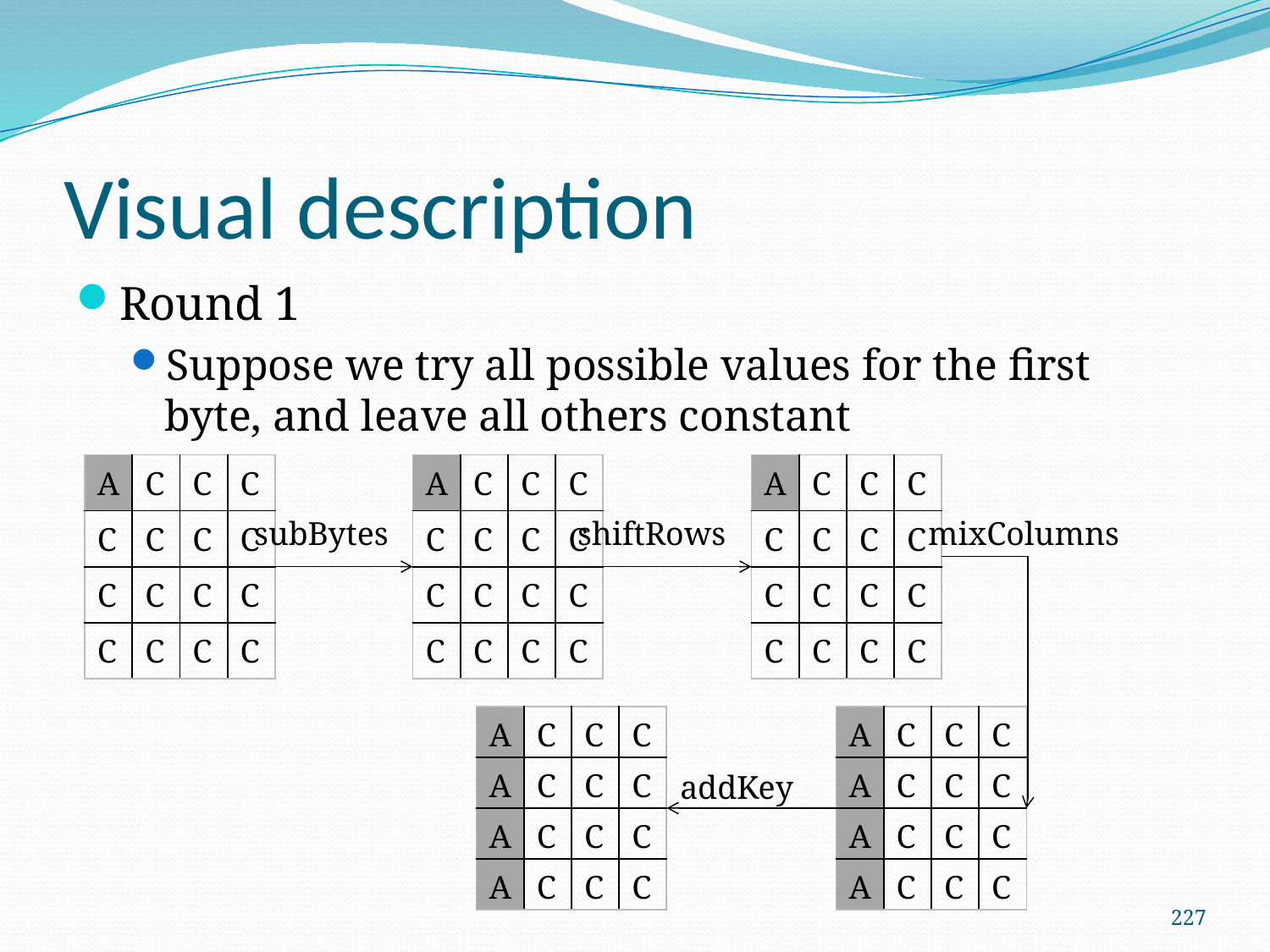

# Visual description
Round 1
Suppose we try all possible values for the first byte, and leave all others constant
| A | C | C | C |
| --- | --- | --- | --- |
| C | C | C | C |
| C | C | C | C |
| C | C | C | C |
| A | C | C | C |
| --- | --- | --- | --- |
| C | C | C | C |
| C | C | C | C |
| C | C | C | C |
| A | C | C | C |
| --- | --- | --- | --- |
| C | C | C | C |
| C | C | C | C |
| C | C | C | C |
subBytes
shiftRows
mixColumns
| A | C | C | C |
| --- | --- | --- | --- |
| A | C | C | C |
| A | C | C | C |
| A | C | C | C |
| A | C | C | C |
| --- | --- | --- | --- |
| A | C | C | C |
| A | C | C | C |
| A | C | C | C |
addKey
227